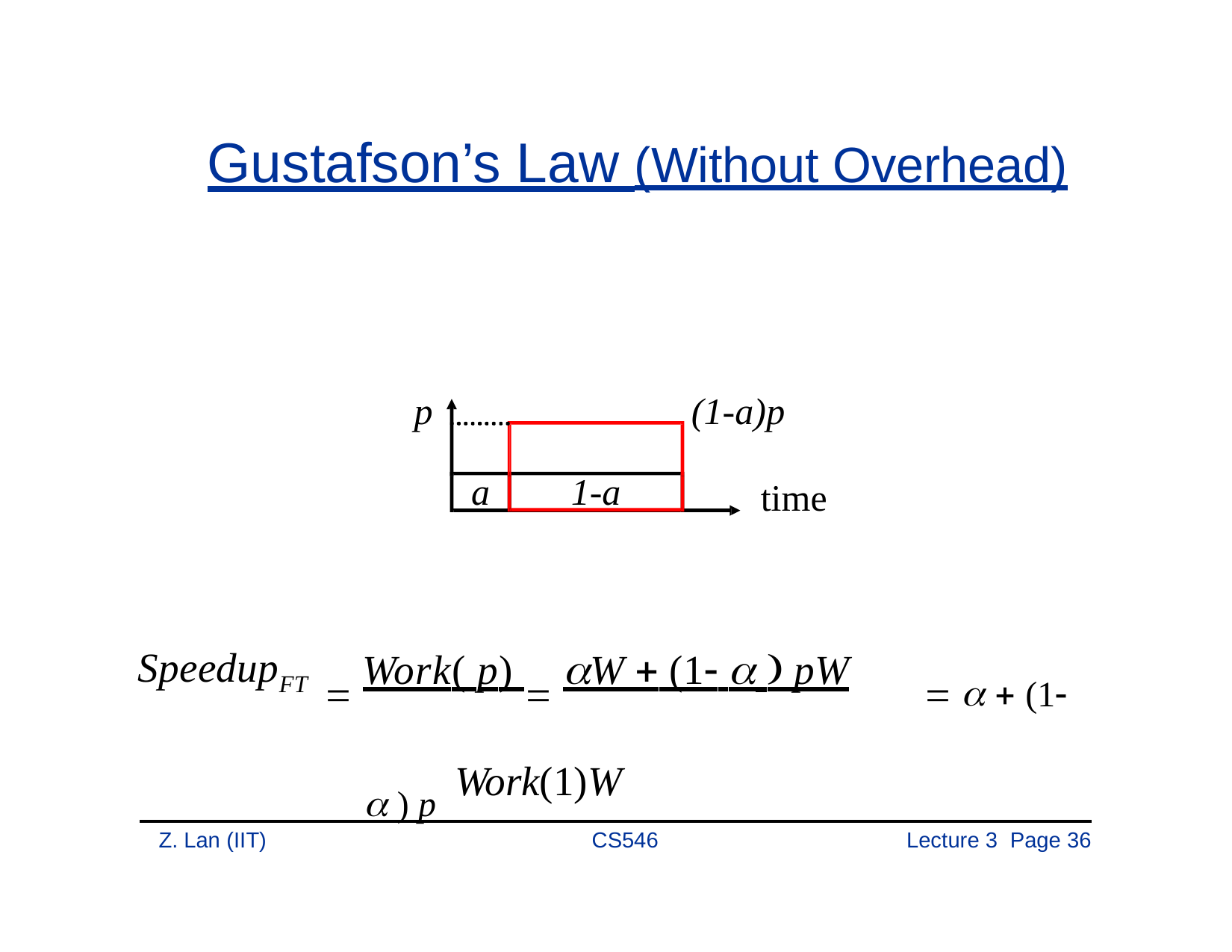

# Gustafson’s Law (Without Overhead)
p
(1-a)p

a
1-a

time

= Work( p) = αW + (1− α ) pW	= α + (1− α ) p  Work(1)	W
Speedup
FT

Z. Lan (IIT)
CS546
Lecture 3  Page 36